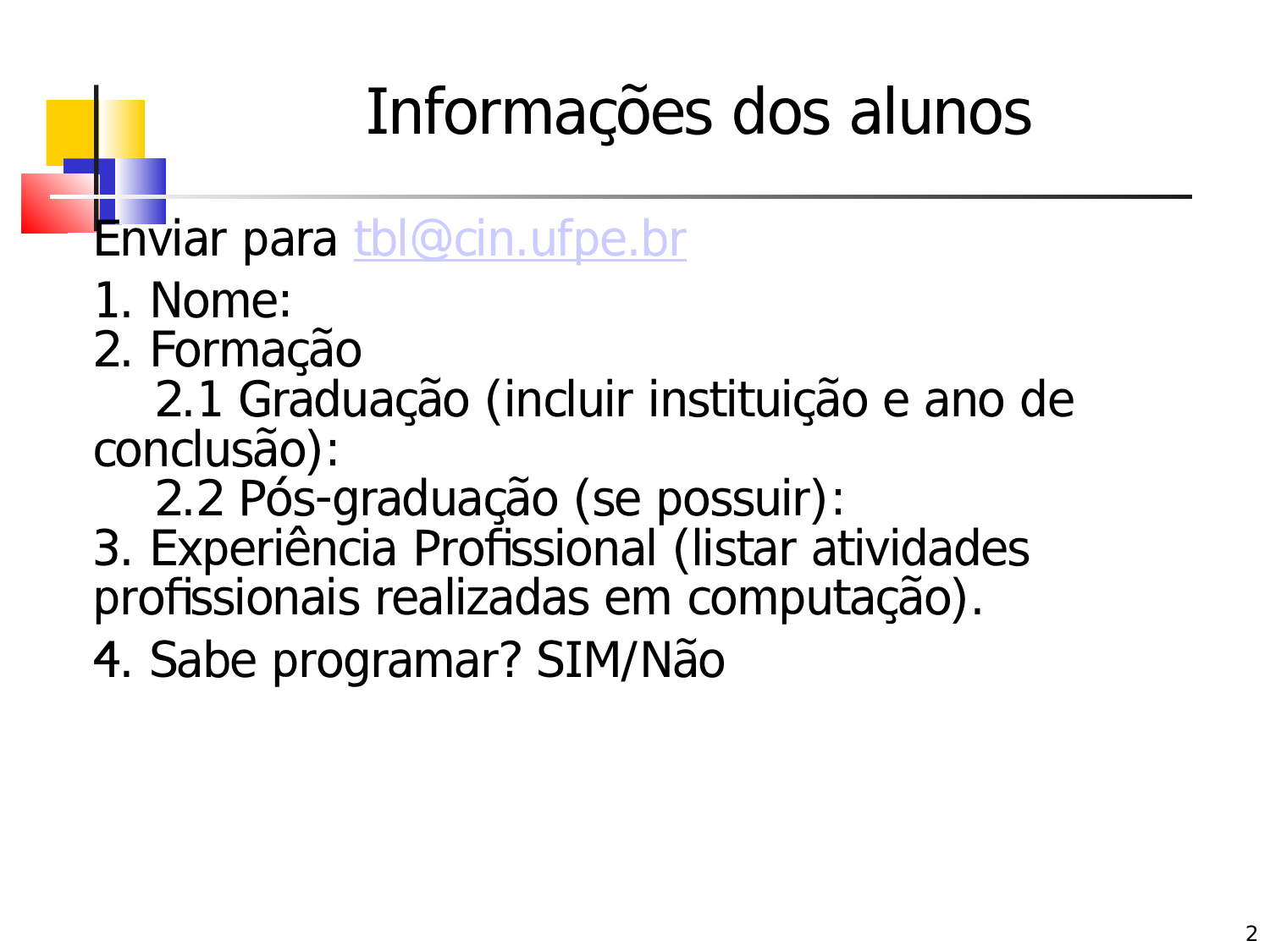

Informações dos alunos
Enviar para tbl@cin.ufpe.br
1. Nome:
2. Formação
    2.1 Graduação (incluir instituição e ano de conclusão):
    2.2 Pós-graduação (se possuir):
3. Experiência Profissional (listar atividades profissionais realizadas em computação).
4. Sabe programar? SIM/Não